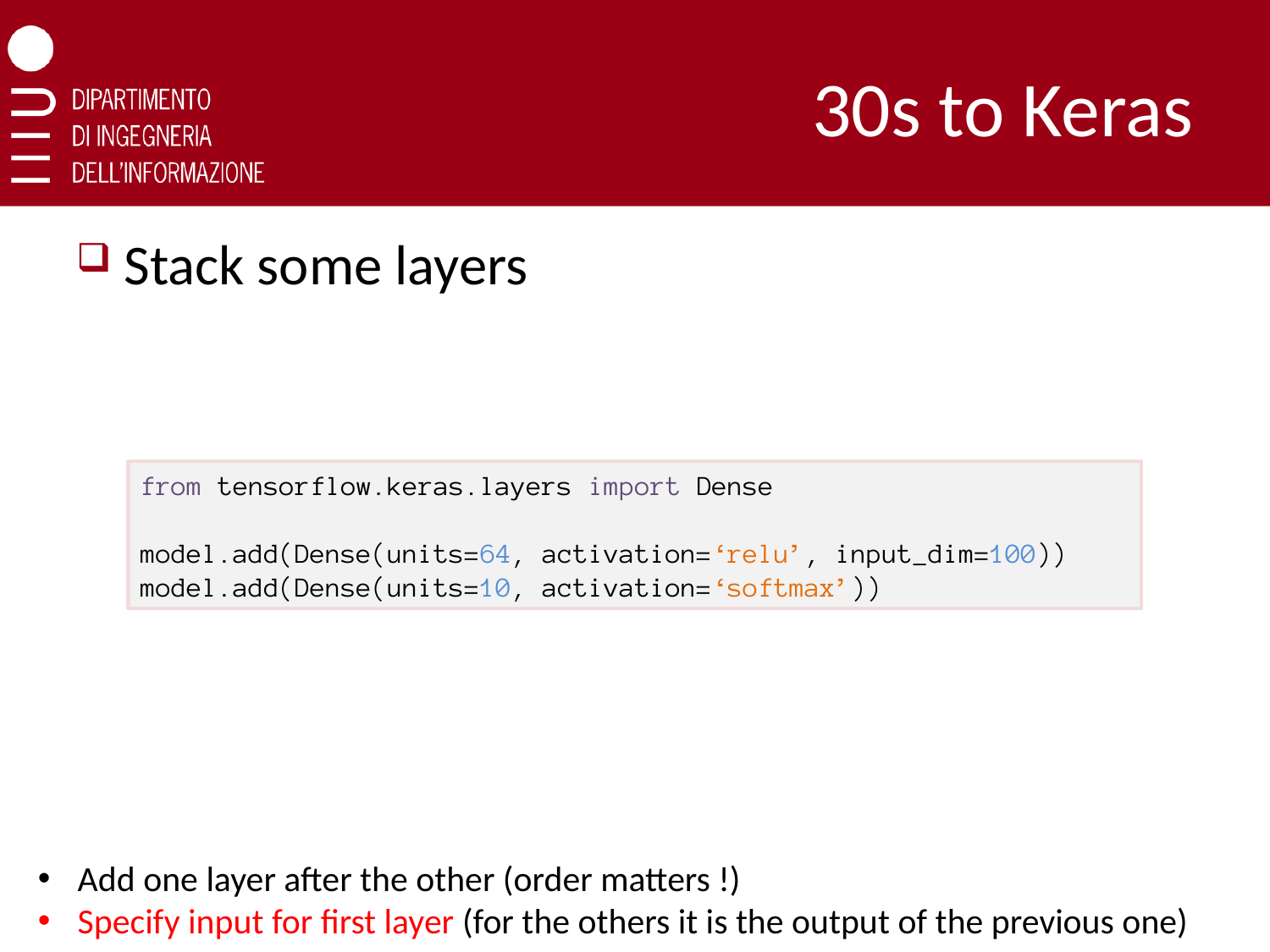

# 30s to Keras
Stack some layers
from tensorflow.keras.layers import Dense
model.add(Dense(units=64, activation=‘relu’, input_dim=100))
model.add(Dense(units=10, activation=‘softmax’))
Add one layer after the other (order matters !)
Specify input for first layer (for the others it is the output of the previous one)